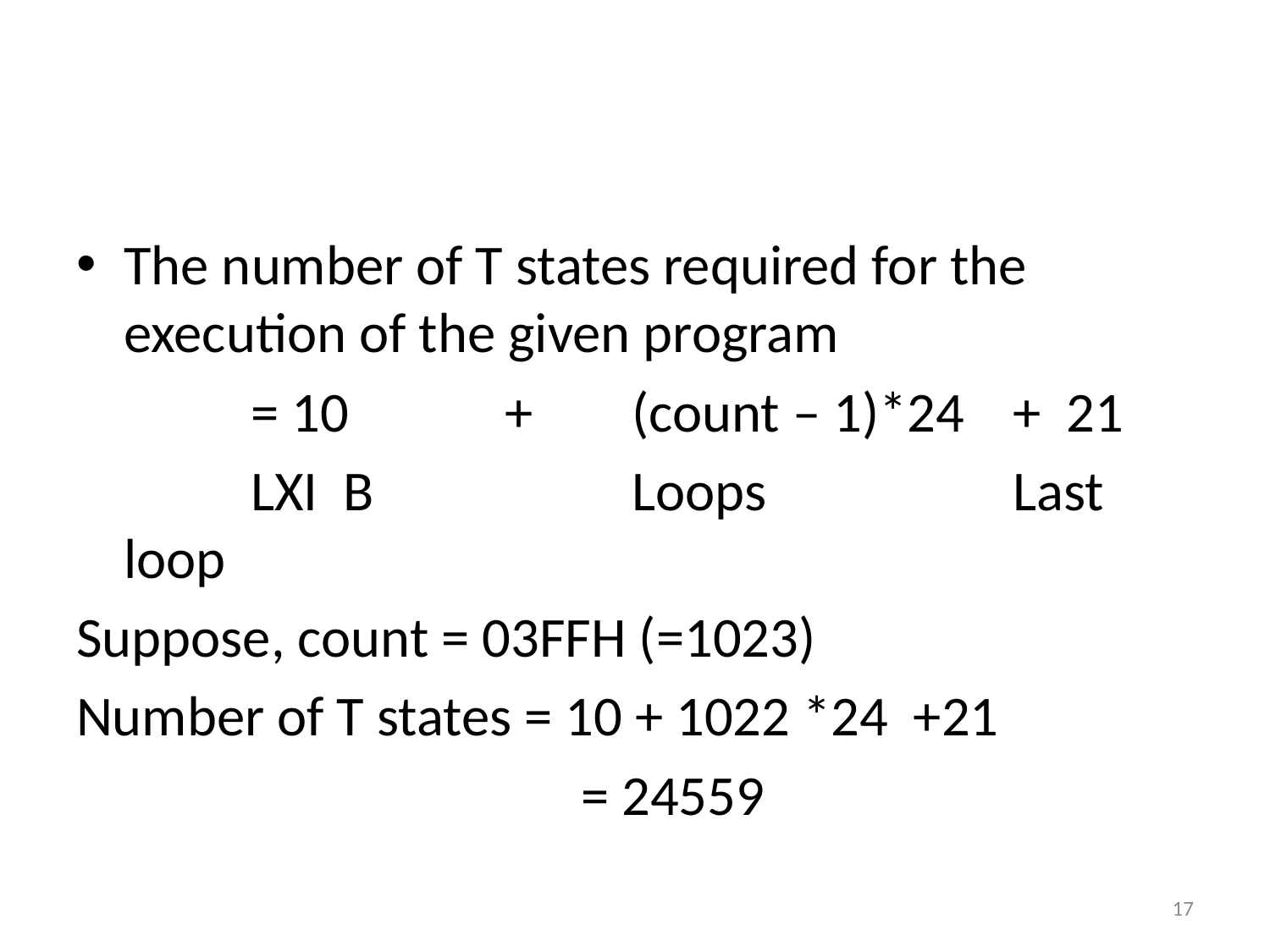

#
The number of T states required for the execution of the given program
		= 10		+	(count – 1)*24	+  21
		LXI  B			Loops		Last loop
Suppose, count = 03FFH (=1023)
Number of T states = 10 + 1022 *24  +21
				      = 24559
17